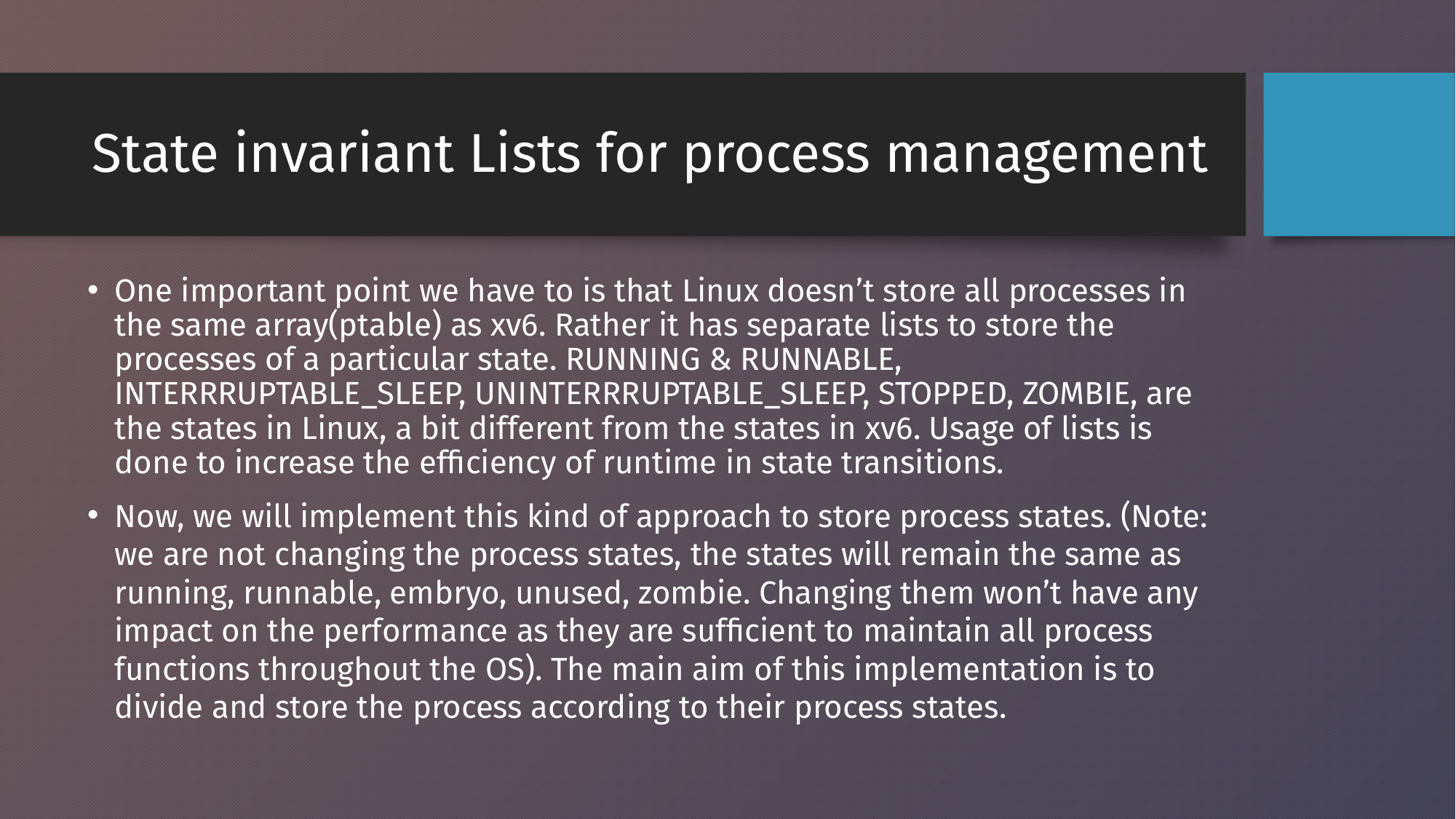

# State invariant Lists for process management
One important point we have to is that Linux doesn’t store all processes in the same array(ptable) as xv6. Rather it has separate lists to store the processes of a particular state. RUNNING & RUNNABLE, INTERRRUPTABLE_SLEEP, UNINTERRRUPTABLE_SLEEP, STOPPED, ZOMBIE, are the states in Linux, a bit different from the states in xv6. Usage of lists is done to increase the efficiency of runtime in state transitions.
Now, we will implement this kind of approach to store process states. (Note: we are not changing the process states, the states will remain the same as running, runnable, embryo, unused, zombie. Changing them won’t have any impact on the performance as they are sufficient to maintain all process functions throughout the OS). The main aim of this implementation is to divide and store the process according to their process states.